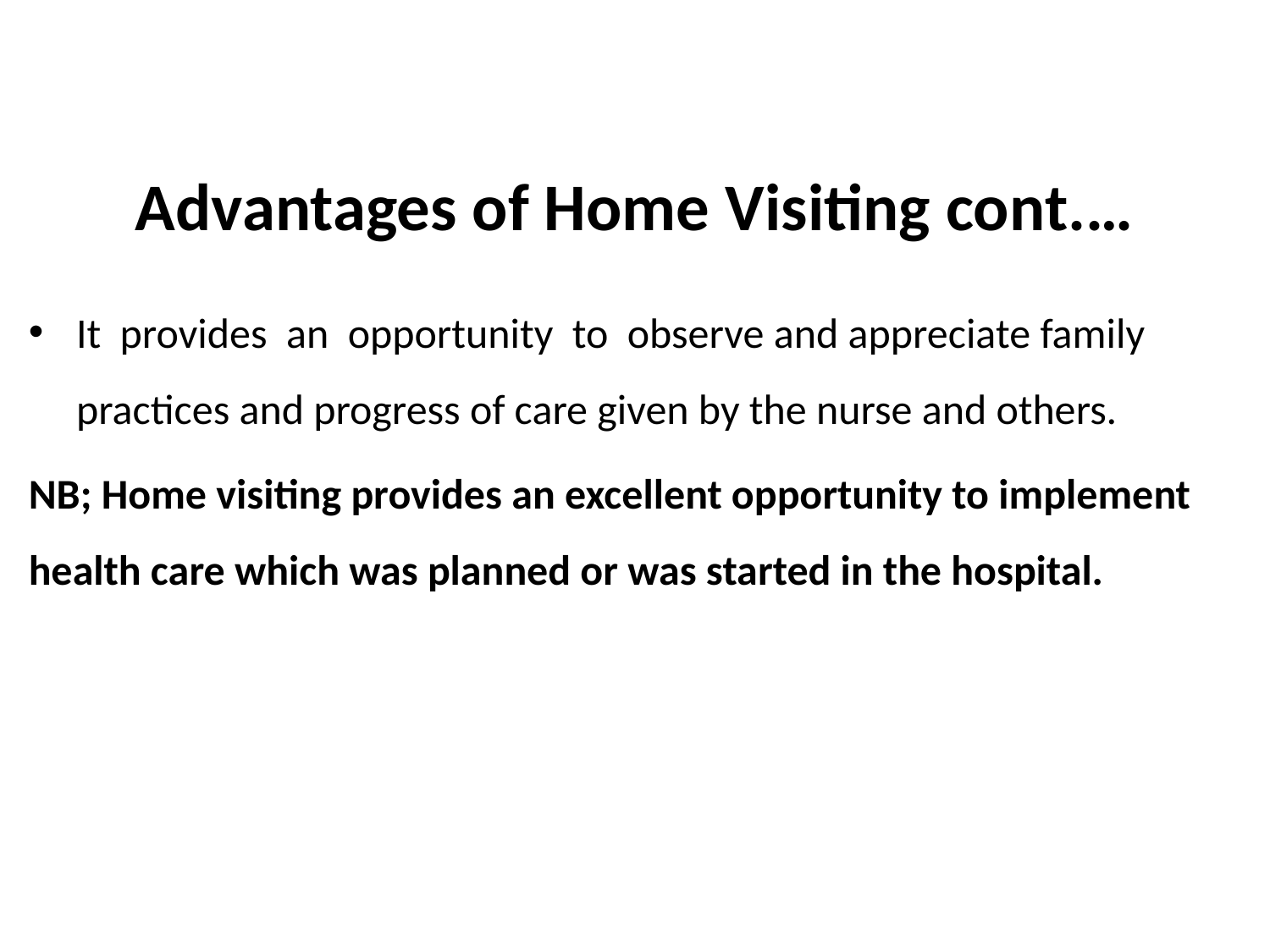

# Advantages of Home Visiting cont.…
It  provides  an  opportunity  to  observe and appreciate family practices and progress of care given by the nurse and others.
NB; Home visiting provides an excellent opportunity to implement health care which was planned or was started in the hospital.